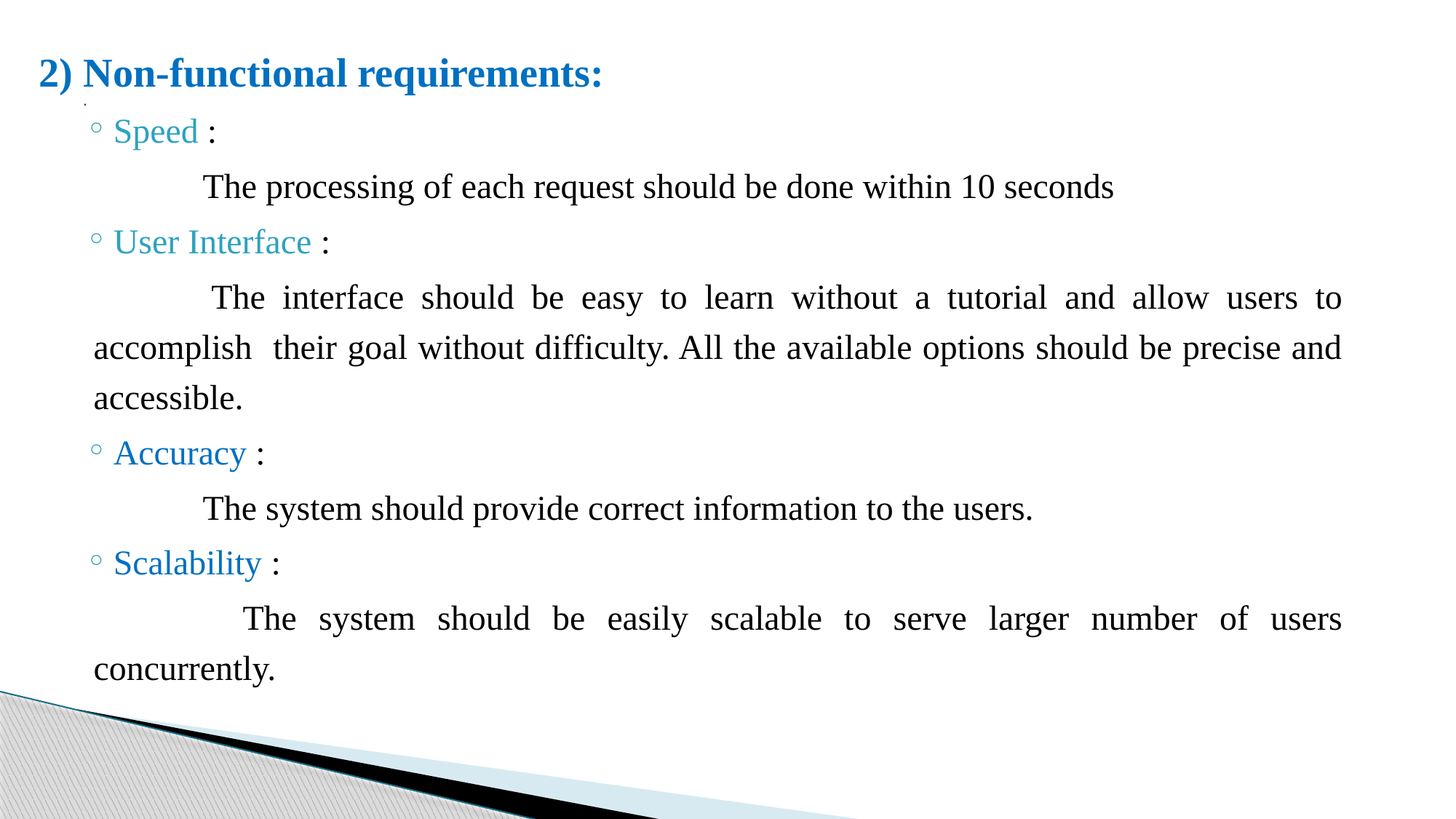

2) Non-functional requirements:
Speed :
  	The processing of each request should be done within 10 seconds
User Interface :
 	The interface should be easy to learn without a tutorial and allow users to accomplish  their goal without difficulty. All the available options should be precise and accessible.
Accuracy :
  	The system should provide correct information to the users.
Scalability :
   	The system should be easily scalable to serve larger number of users concurrently.

# .